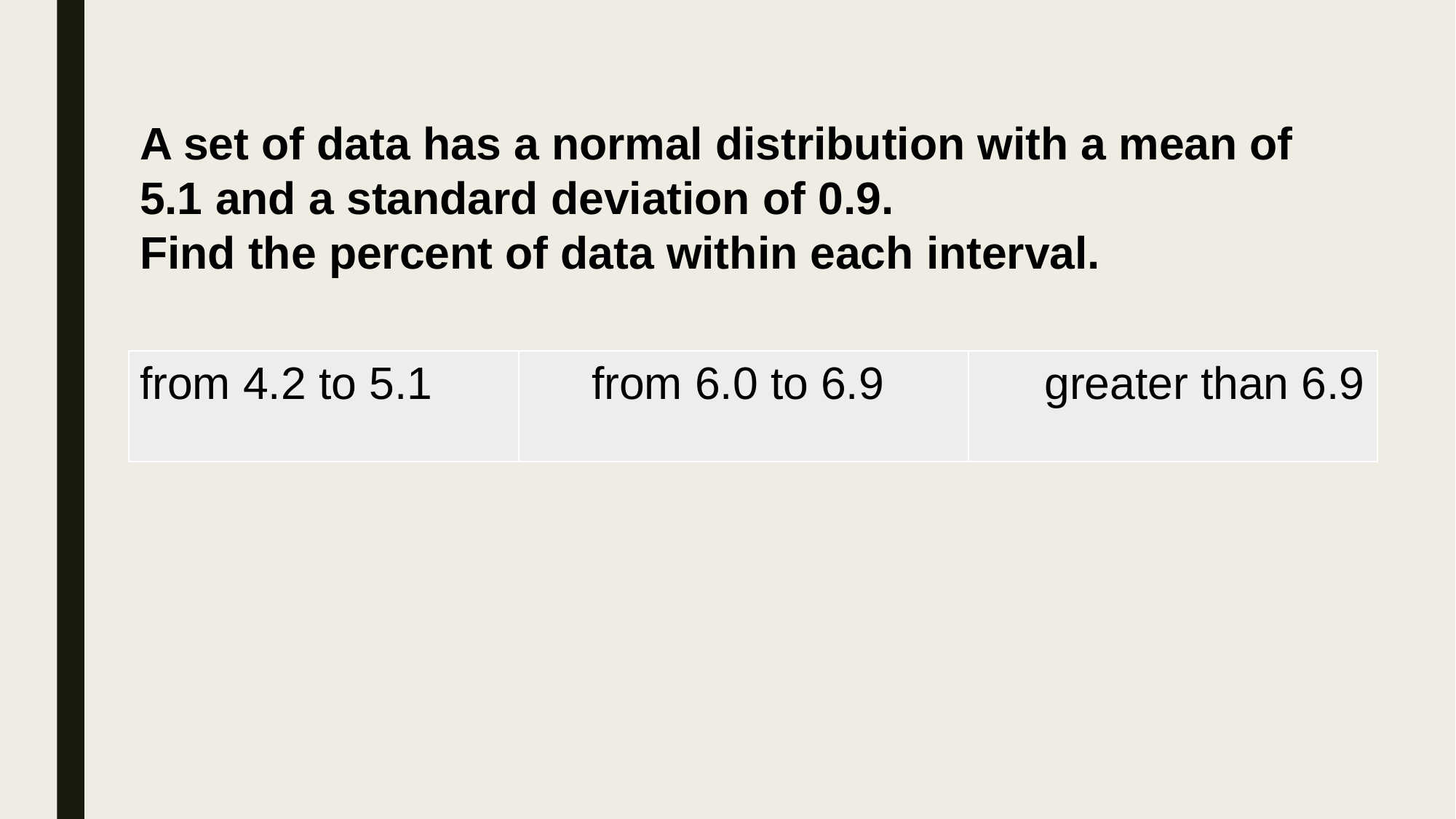

A set of data has a normal distribution with a mean of 5.1 and a standard deviation of 0.9.
Find the percent of data within each interval.
| from 4.2 to 5.1 | from 6.0 to 6.9 | greater than 6.9 |
| --- | --- | --- |